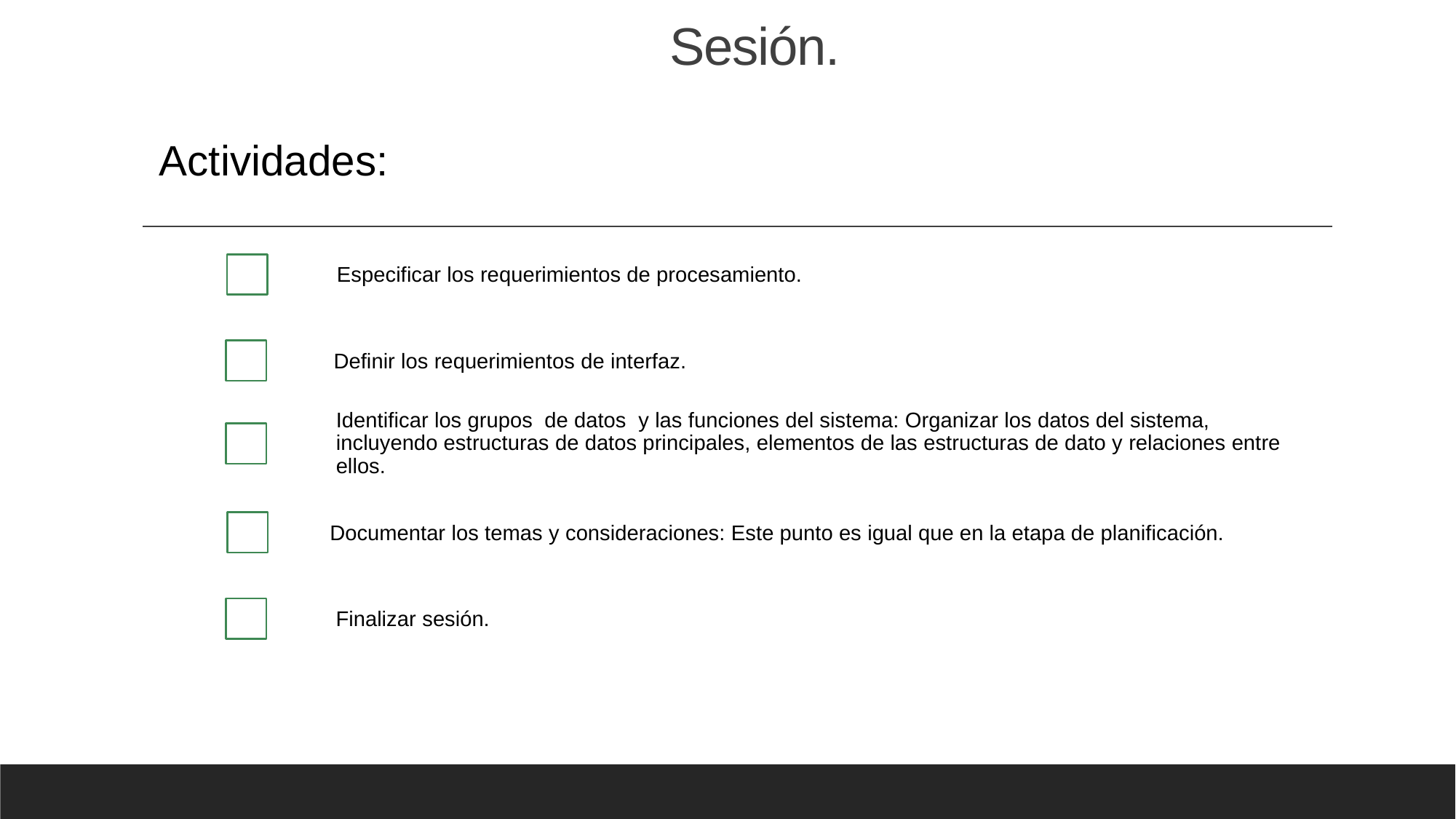

# Sesión.
Actividades:
Especificar los requerimientos de procesamiento.
 Definir los requerimientos de interfaz.
Identificar los grupos  de datos  y las funciones del sistema: Organizar los datos del sistema, incluyendo estructuras de datos principales, elementos de las estructuras de dato y relaciones entre ellos.
Documentar los temas y consideraciones: Este punto es igual que en la etapa de planificación.
Finalizar sesión.